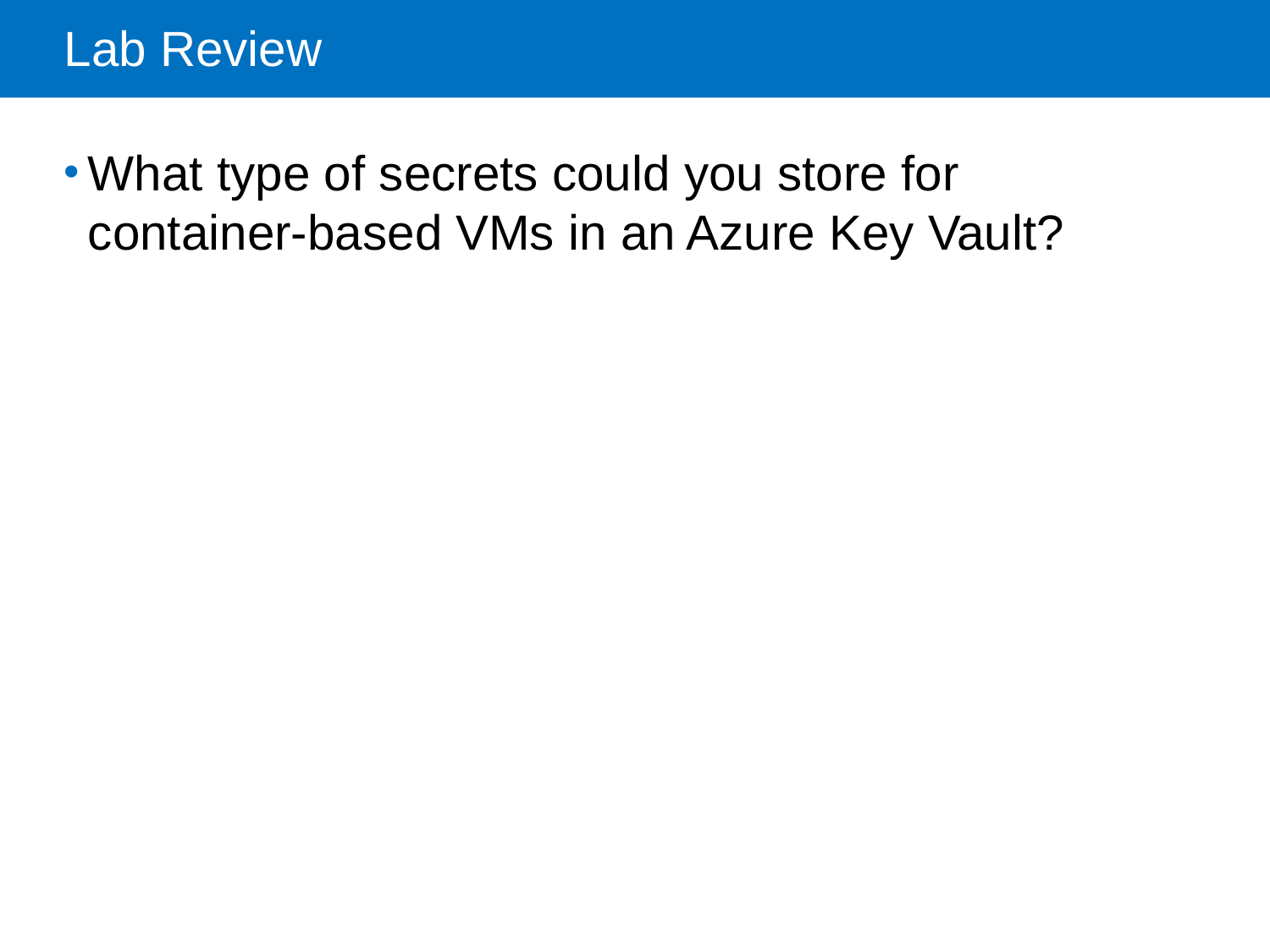

# Lab Review
What type of secrets could you store for container-based VMs in an Azure Key Vault?